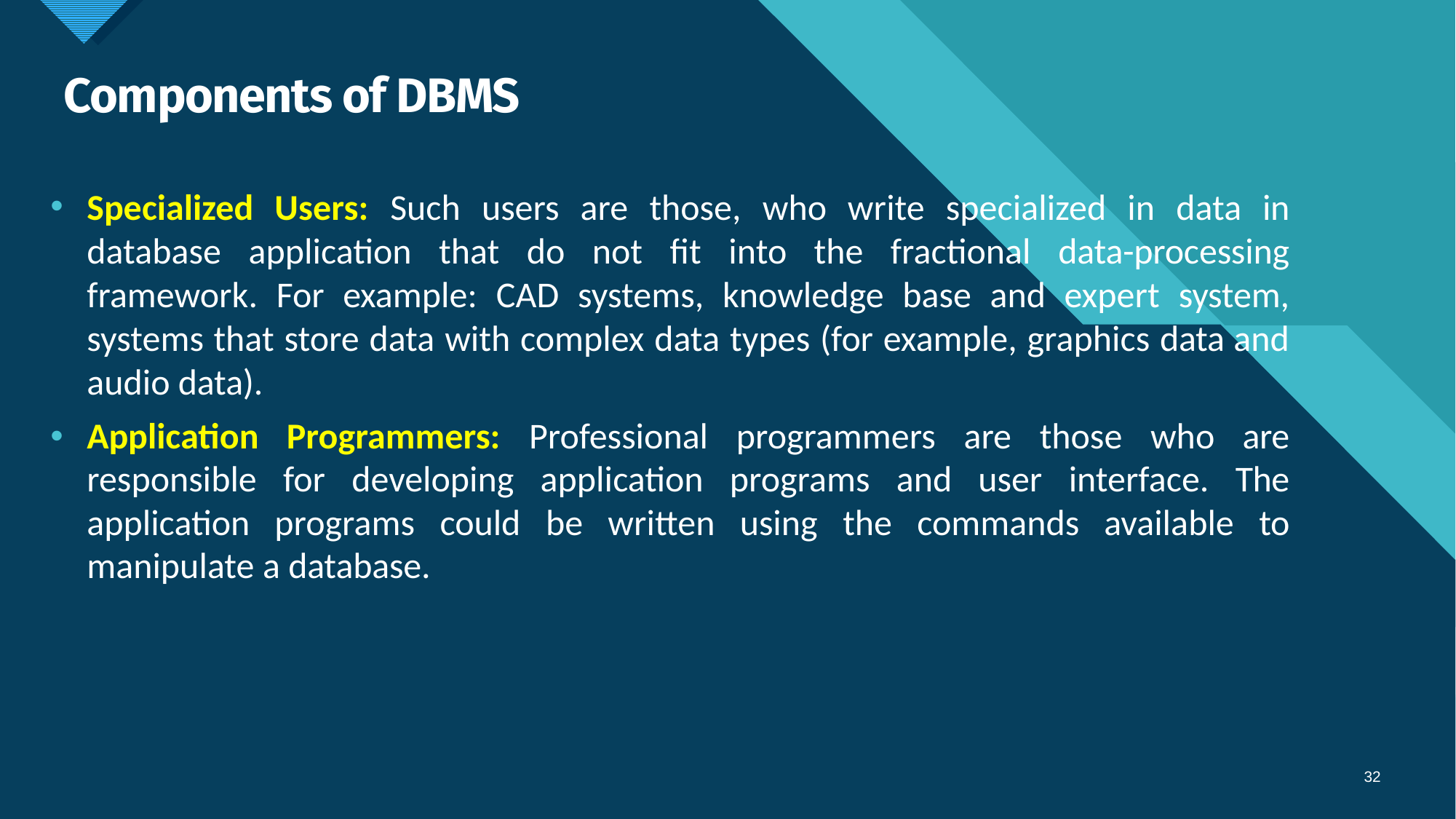

# Components of DBMS
Specialized Users: Such users are those, who write specialized in data in database application that do not fit into the fractional data-processing framework. For example: CAD systems, knowledge base and expert system, systems that store data with complex data types (for example, graphics data and audio data).
Application Programmers: Professional programmers are those who are responsible for developing application programs and user interface. The application programs could be written using the commands available to manipulate a database.
32